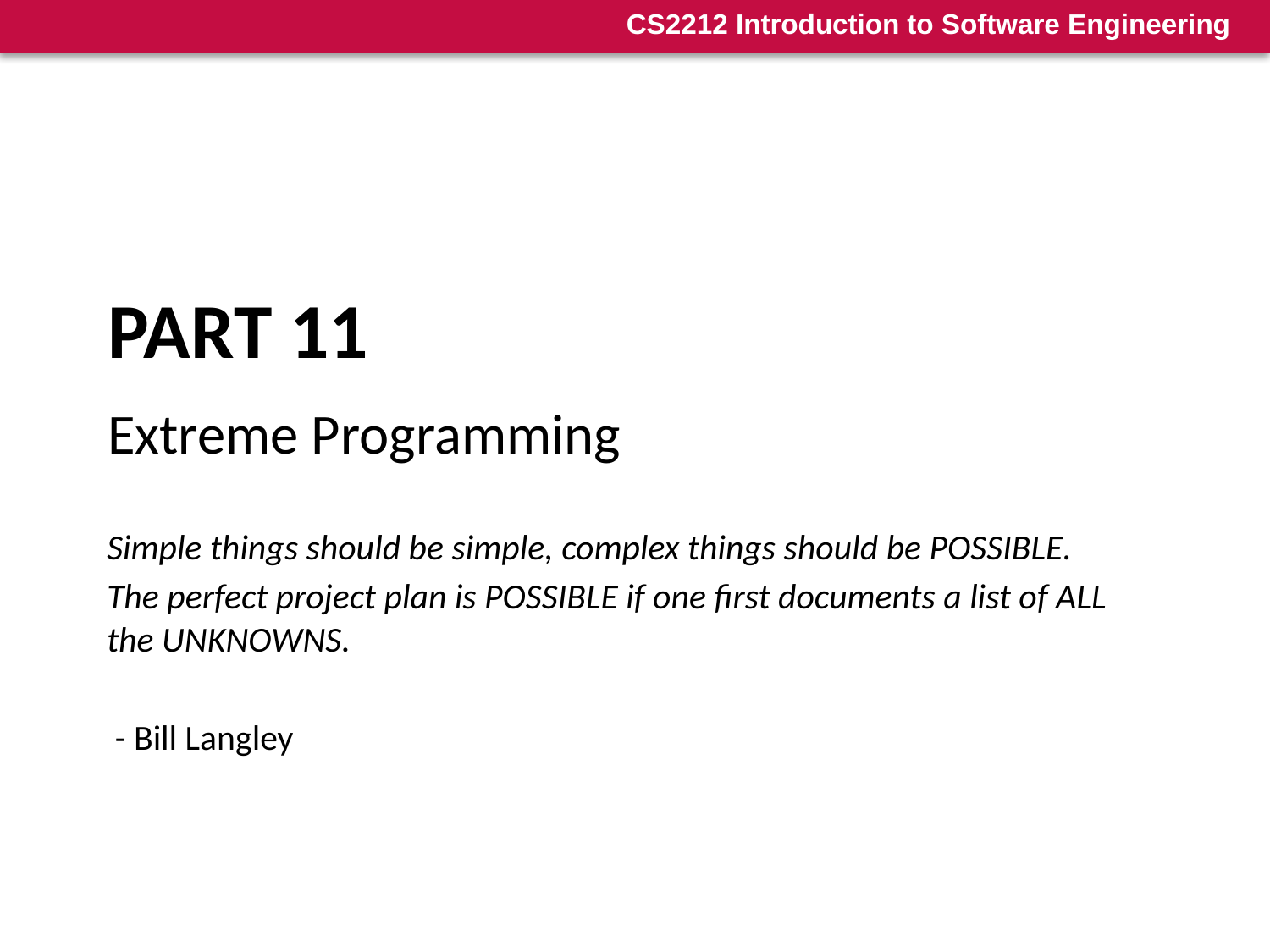

# Part 11
Extreme Programming
Simple things should be simple, complex things should be POSSIBLE.
The perfect project plan is POSSIBLE if one first documents a list of ALL the UNKNOWNS.

 - Bill Langley